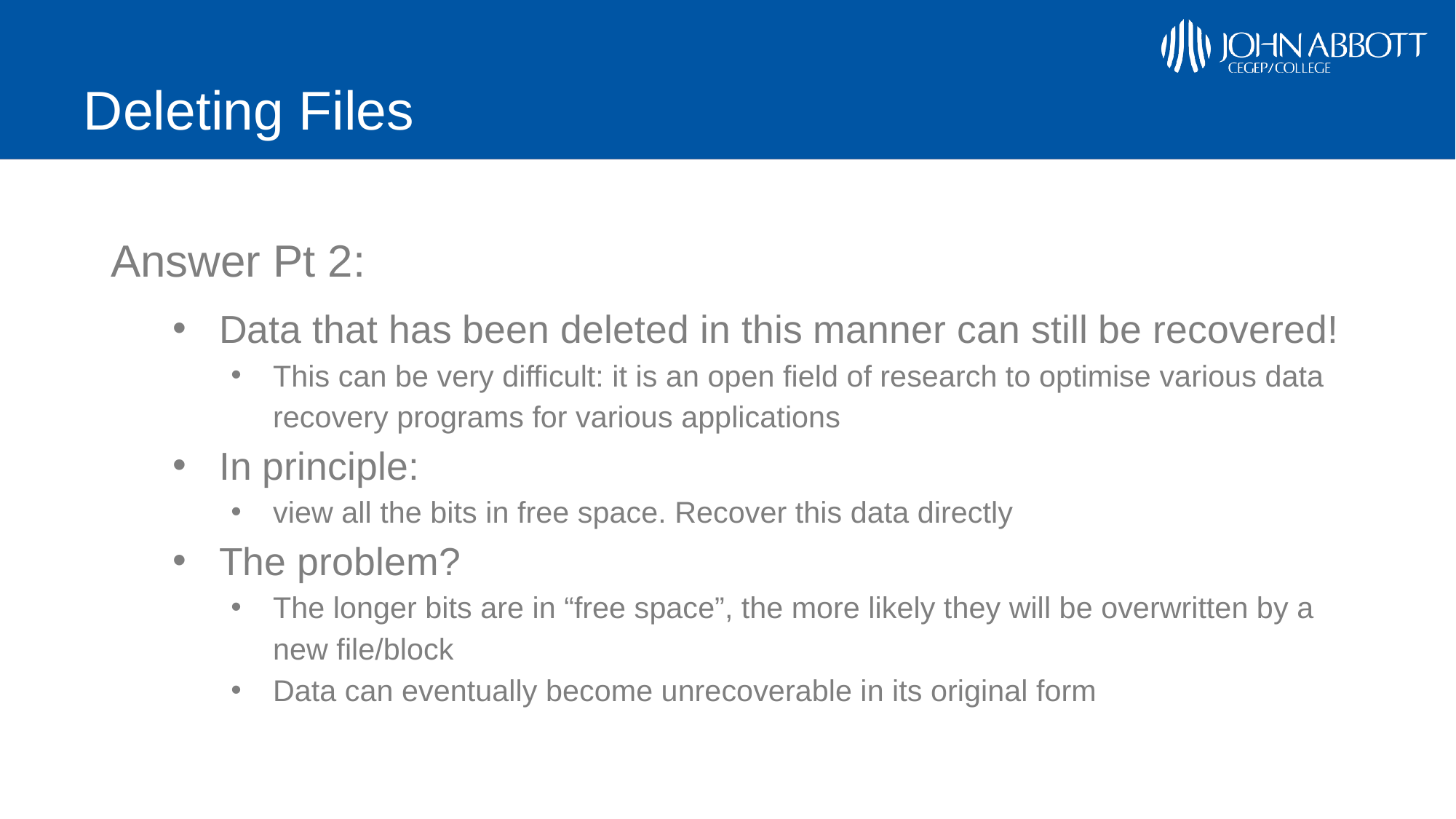

# Deleting Files
Answer Pt 2:
Data that has been deleted in this manner can still be recovered!
This can be very difficult: it is an open field of research to optimise various data recovery programs for various applications
In principle:
view all the bits in free space. Recover this data directly
The problem?
The longer bits are in “free space”, the more likely they will be overwritten by a new file/block
Data can eventually become unrecoverable in its original form